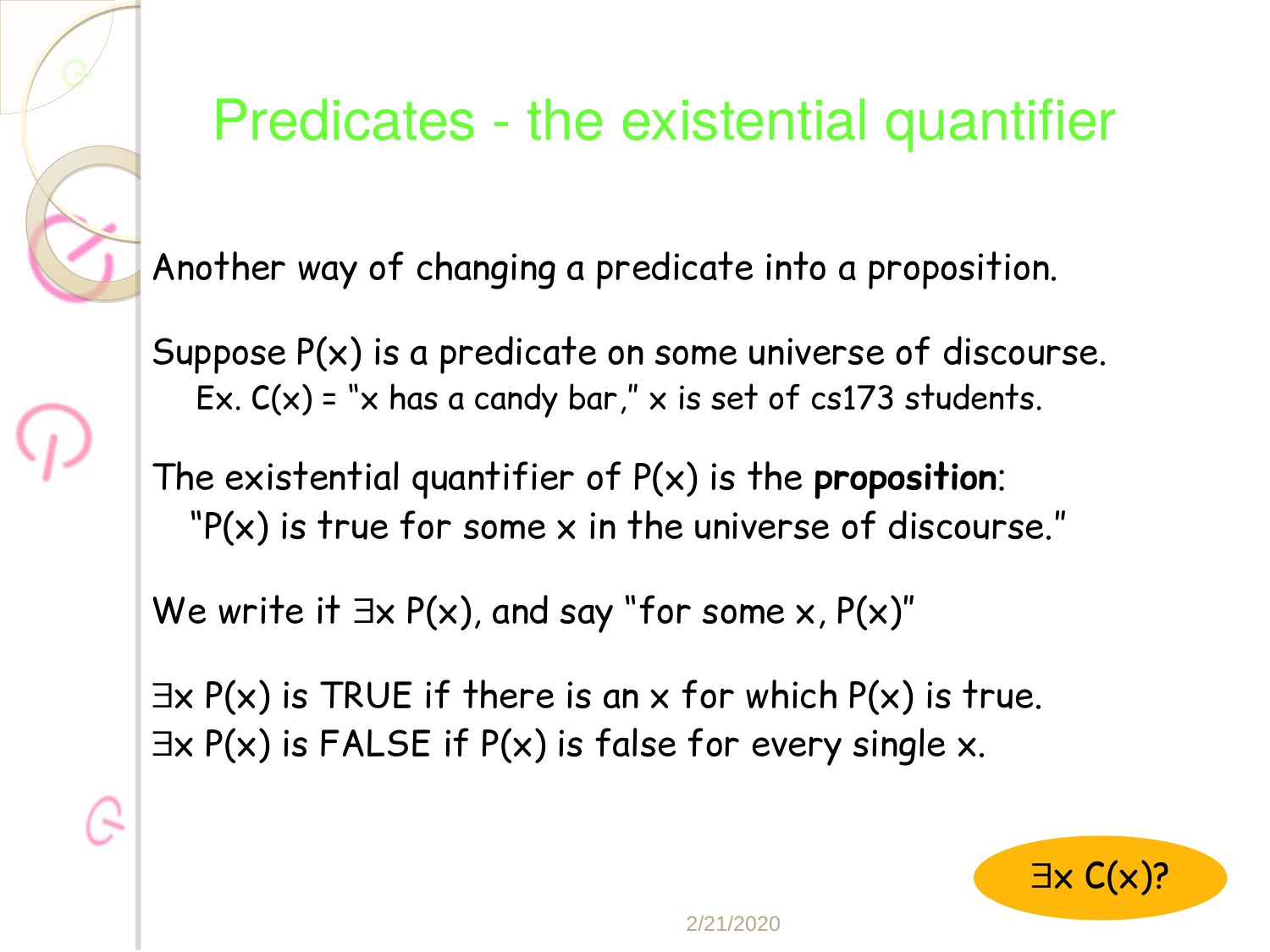

# Predicates - the existential quantifier
Another way of changing a predicate into a proposition.

Suppose P(x) is a predicate on some universe of discourse.
Ex. C(x) = “x has a candy bar,” x is set of cs173 students.

The existential quantifier of P(x) is the proposition:
	“P(x) is true for some x in the universe of discourse.”

We write it ∃x P(x), and say “for some x, P(x)”

∃x P(x) is TRUE if there is an x for which P(x) is true.
∃x P(x) is FALSE if P(x) is false for every single x.

∃x C(x)?
2/21/2020